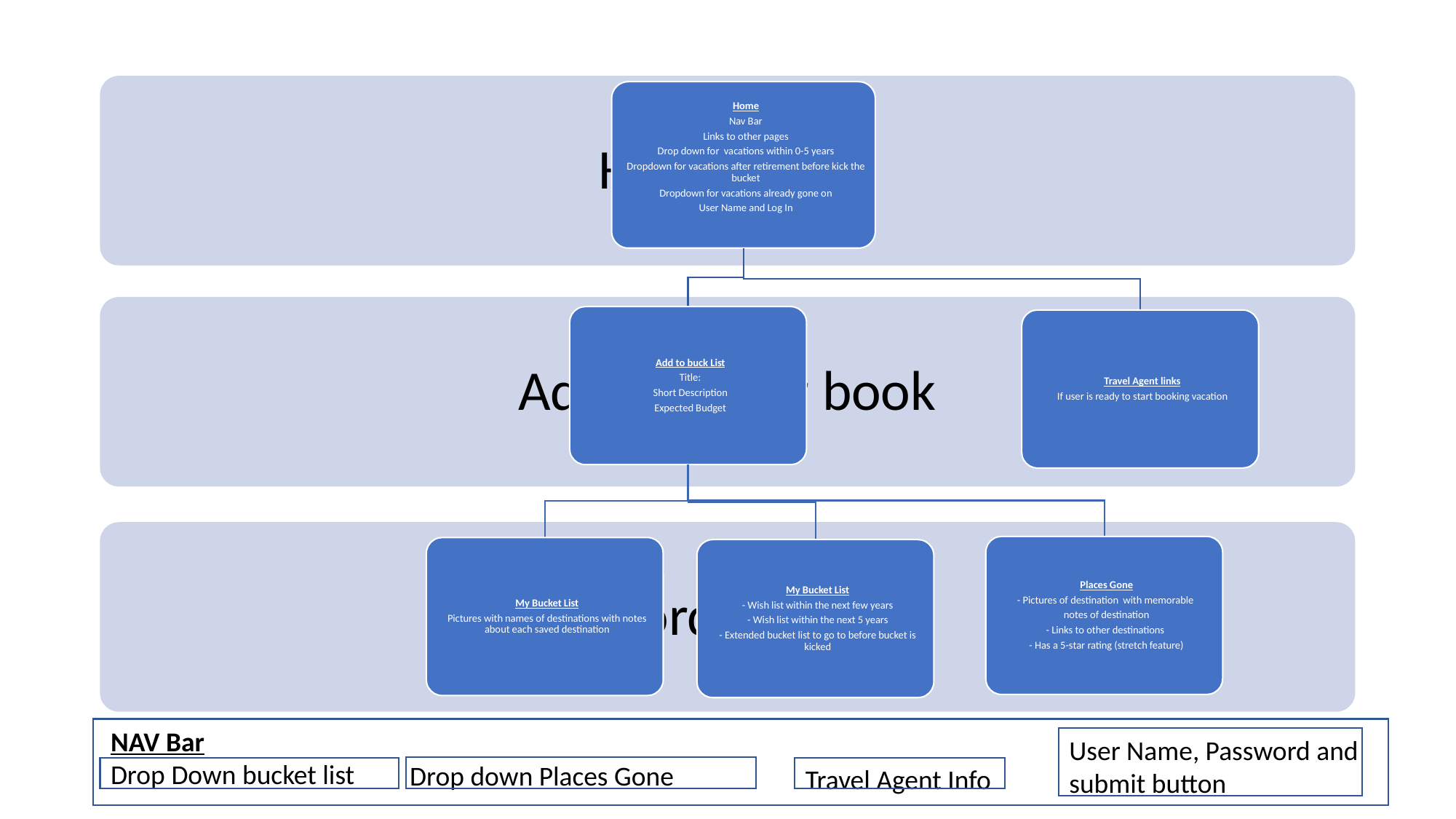

Record of Trips
Add to list or book
Home Page
Home
Nav Bar
Links to other pages
Drop down for  vacations within 0-5 years
Dropdown for vacations after retirement before kick the bucket
Dropdown for vacations already gone on
User Name and Log In

Travel Agent links
If user is ready to start booking vacation
Add to buck List
Title:
Short Description
Expected Budget
My Bucket List
Pictures with names of destinations with notes about each saved destination
My Bucket List
- Wish list within the next few years
- Wish list within the next 5 years
- Extended bucket list to go to before bucket is kicked
Places Gone
- Pictures of destination  with memorable
notes of destination
- Links to other destinations
- Has a 5-star rating (stretch feature)
# Story Board

NAV Bar
Drop Down bucket list
User Name, Password and submit button

Drop down Places Gone

Travel Agent Info